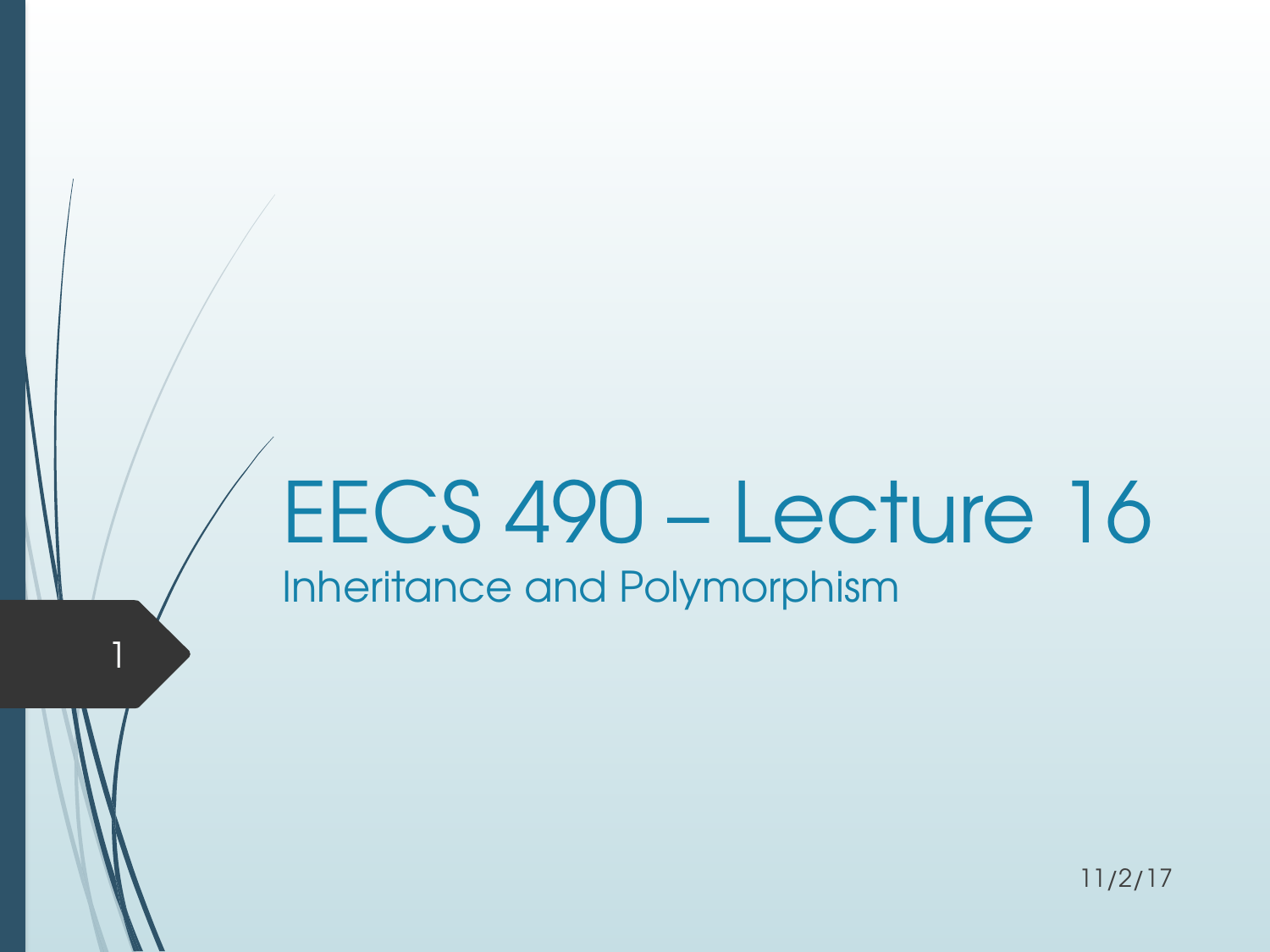

# EECS 490 – Lecture 16 Inheritance and Polymorphism
1

11/2/17